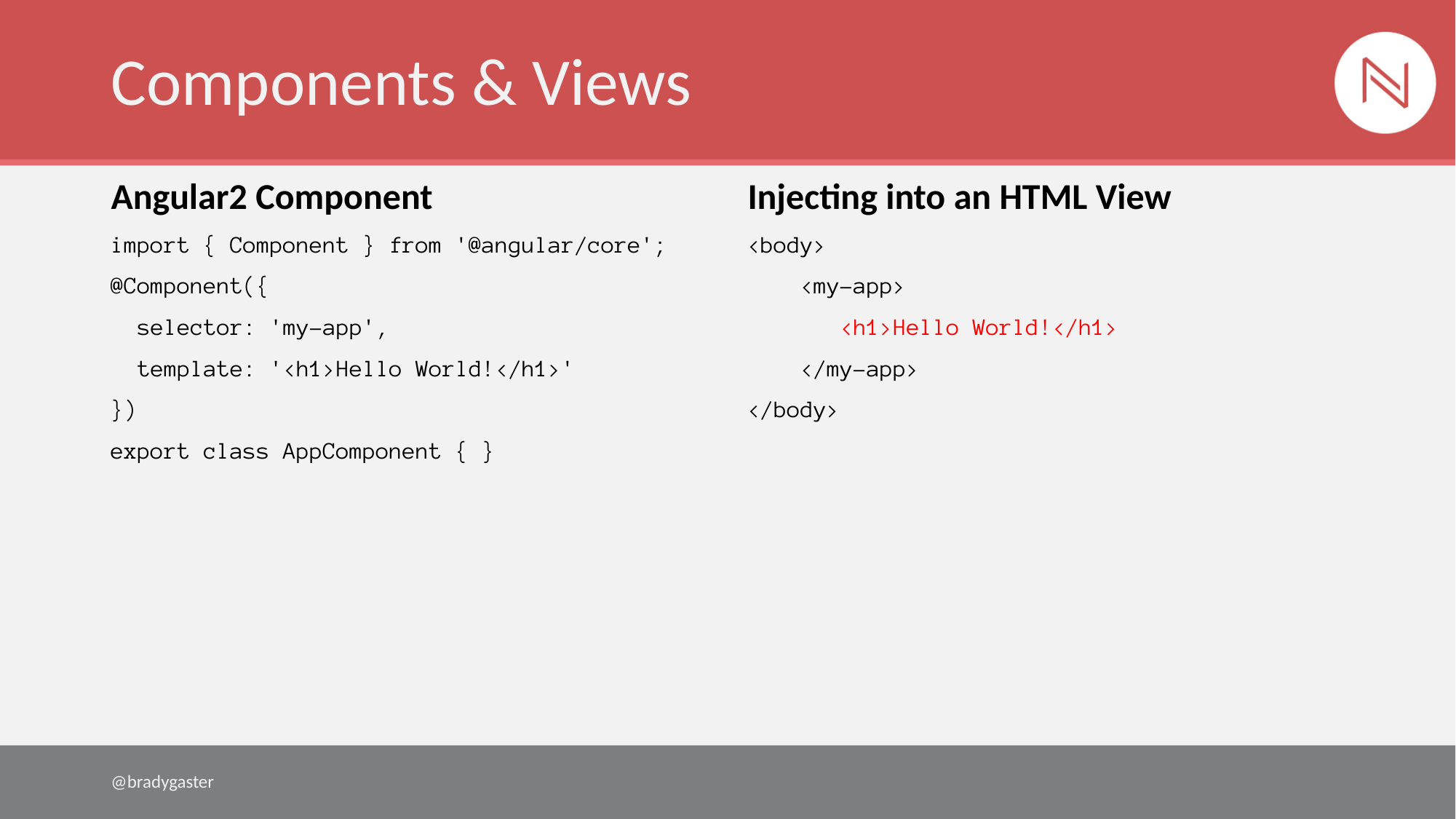

# Components & Views
Angular2 Component
Injecting into an HTML View
import { Component } from '@angular/core';
@Component({
  selector: 'my-app',
  template: '<h1>Hello World!</h1>'
})
export class AppComponent { }

<body>
    <my-app>
       <h1>Hello World!</h1>
    </my-app>
</body>
@bradygaster